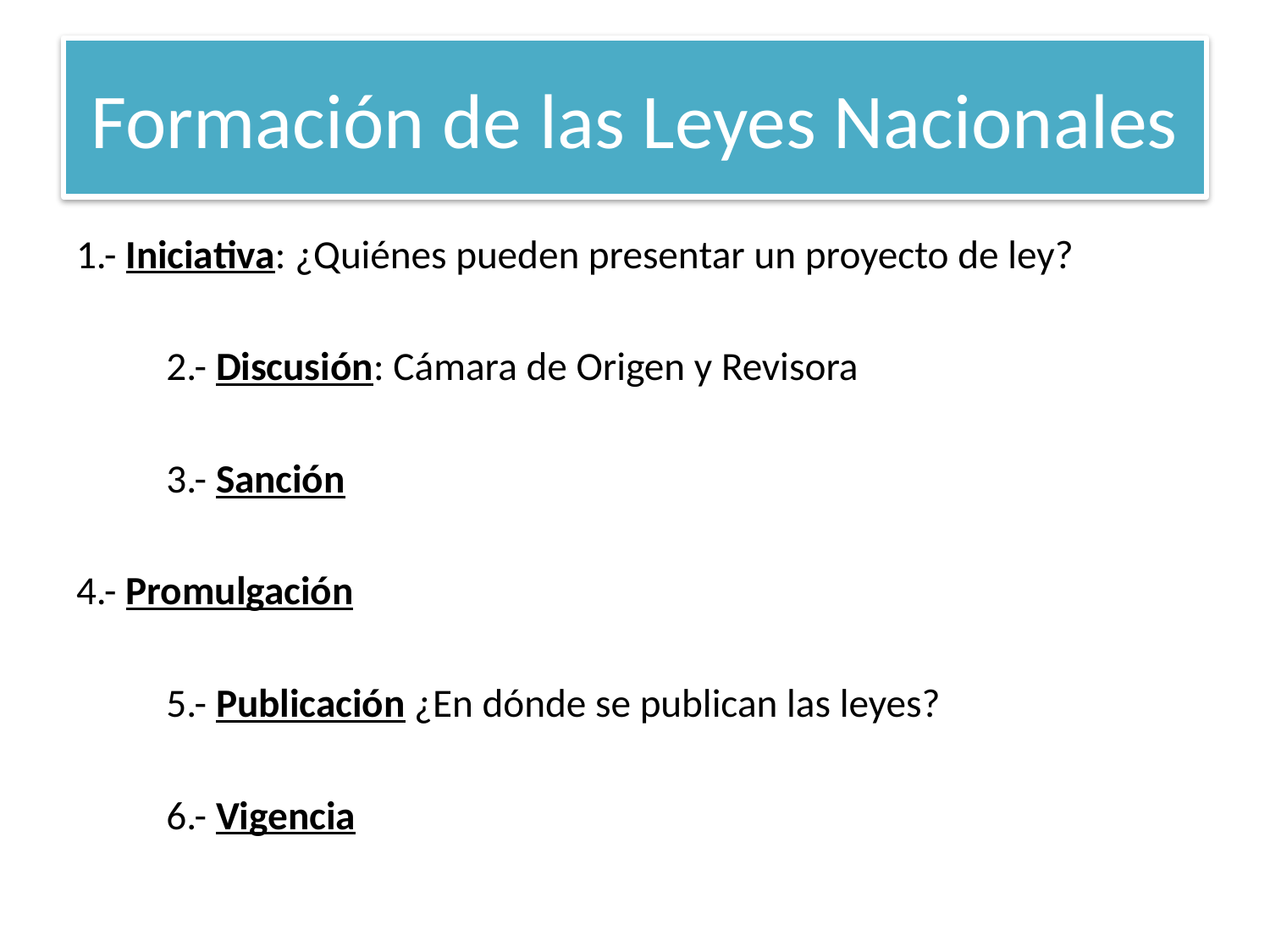

# Formación de las Leyes Nacionales
1.- Iniciativa: ¿Quiénes pueden presentar un proyecto de ley?

		2.- Discusión: Cámara de Origen y Revisora

				3.- Sanción

4.- Promulgación

	5.- Publicación ¿En dónde se publican las leyes?

				6.- Vigencia